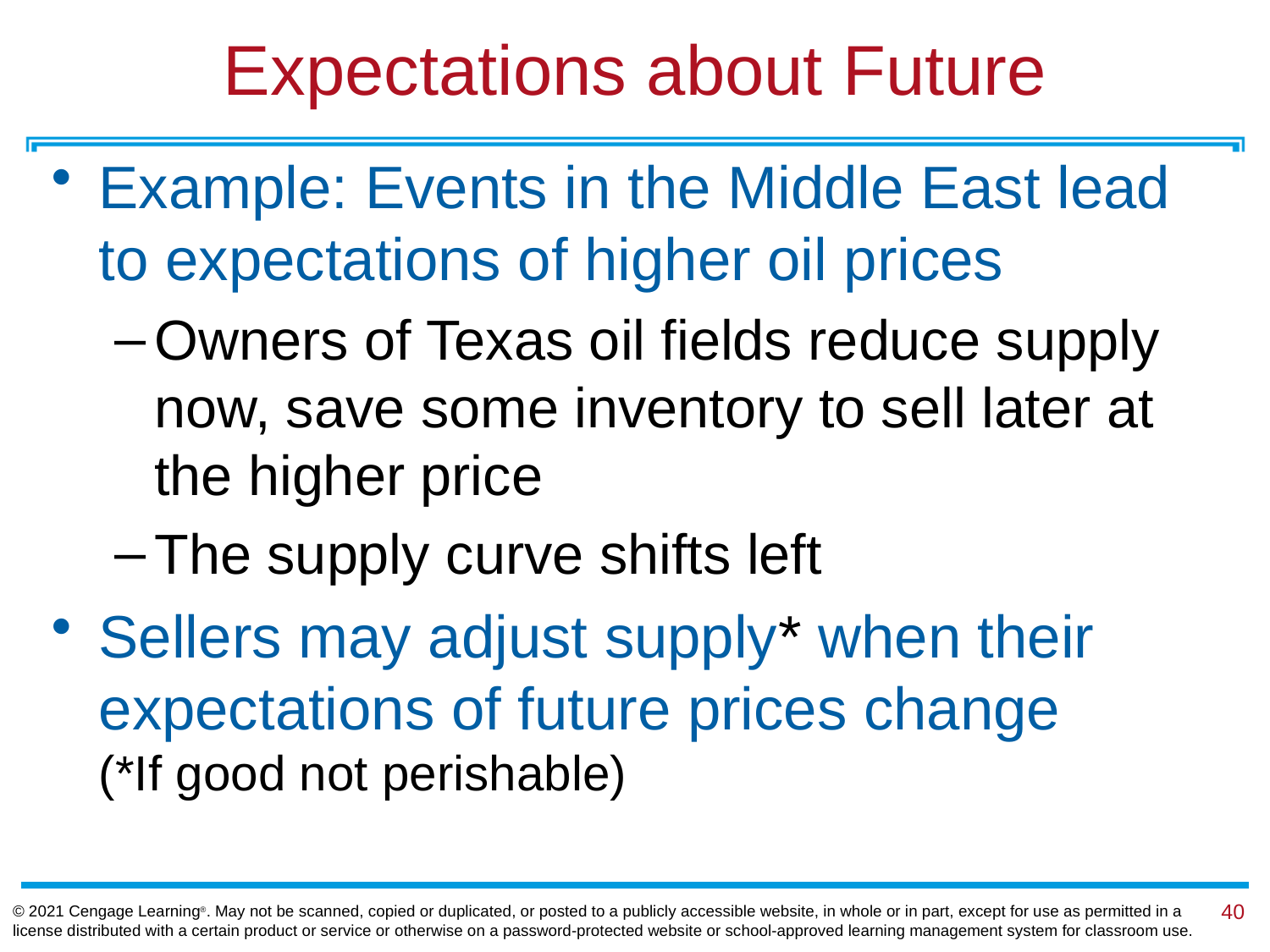

# Expectations about Future
Example: Events in the Middle East lead to expectations of higher oil prices
Owners of Texas oil fields reduce supply now, save some inventory to sell later at the higher price
The supply curve shifts left
Sellers may adjust supply* when their expectations of future prices change
(*If good not perishable)

© 2021 Cengage Learning®. May not be scanned, copied or duplicated, or posted to a publicly accessible website, in whole or in part, except for use as permitted in a license distributed with a certain product or service or otherwise on a password-protected website or school-approved learning management system for classroom use.
40